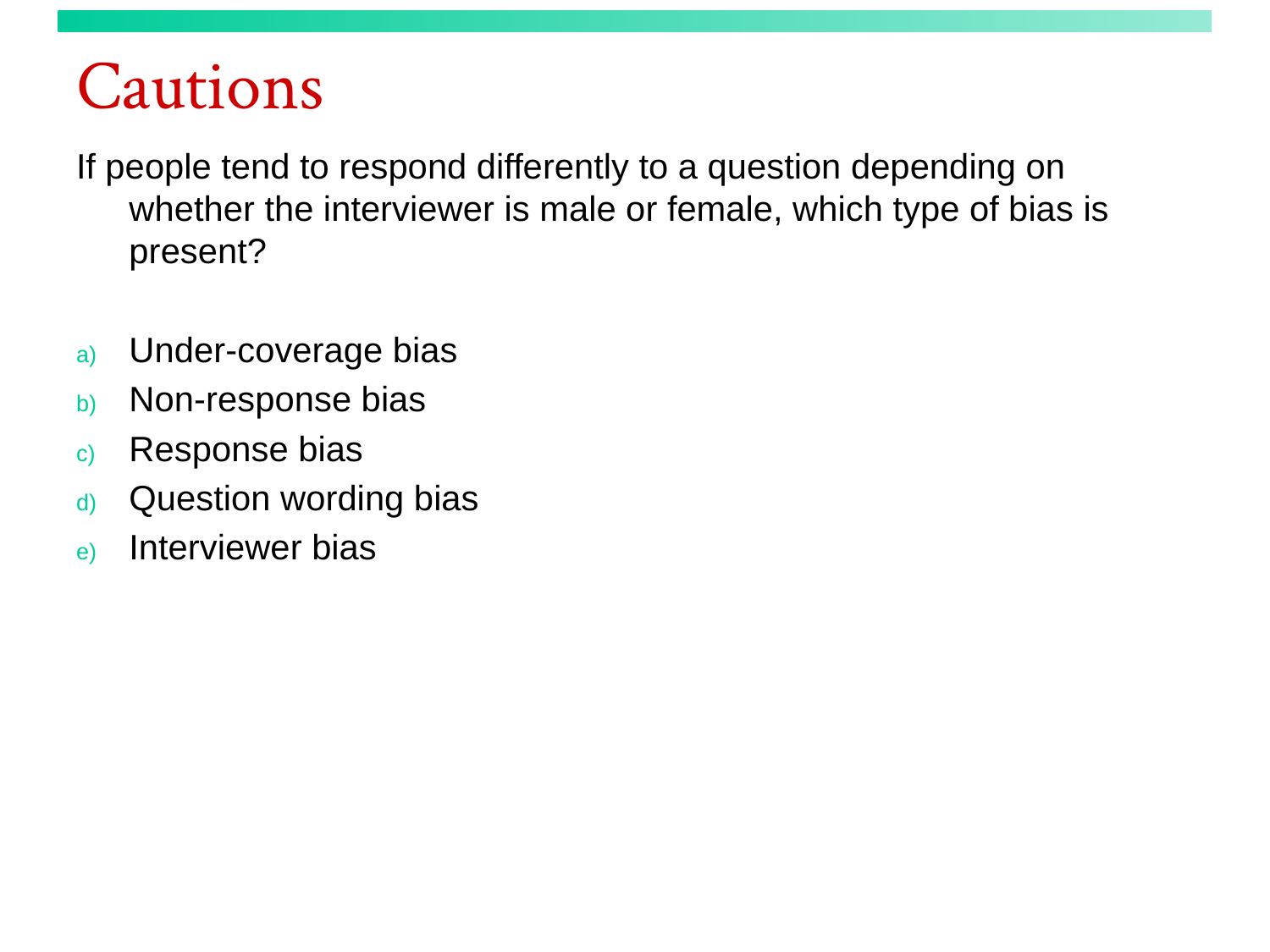

# Cautions
If people tend to respond differently to a question depending on whether the interviewer is male or female, which type of bias is present?

Under-coverage bias
Non-response bias
Response bias
Question wording bias
Interviewer bias